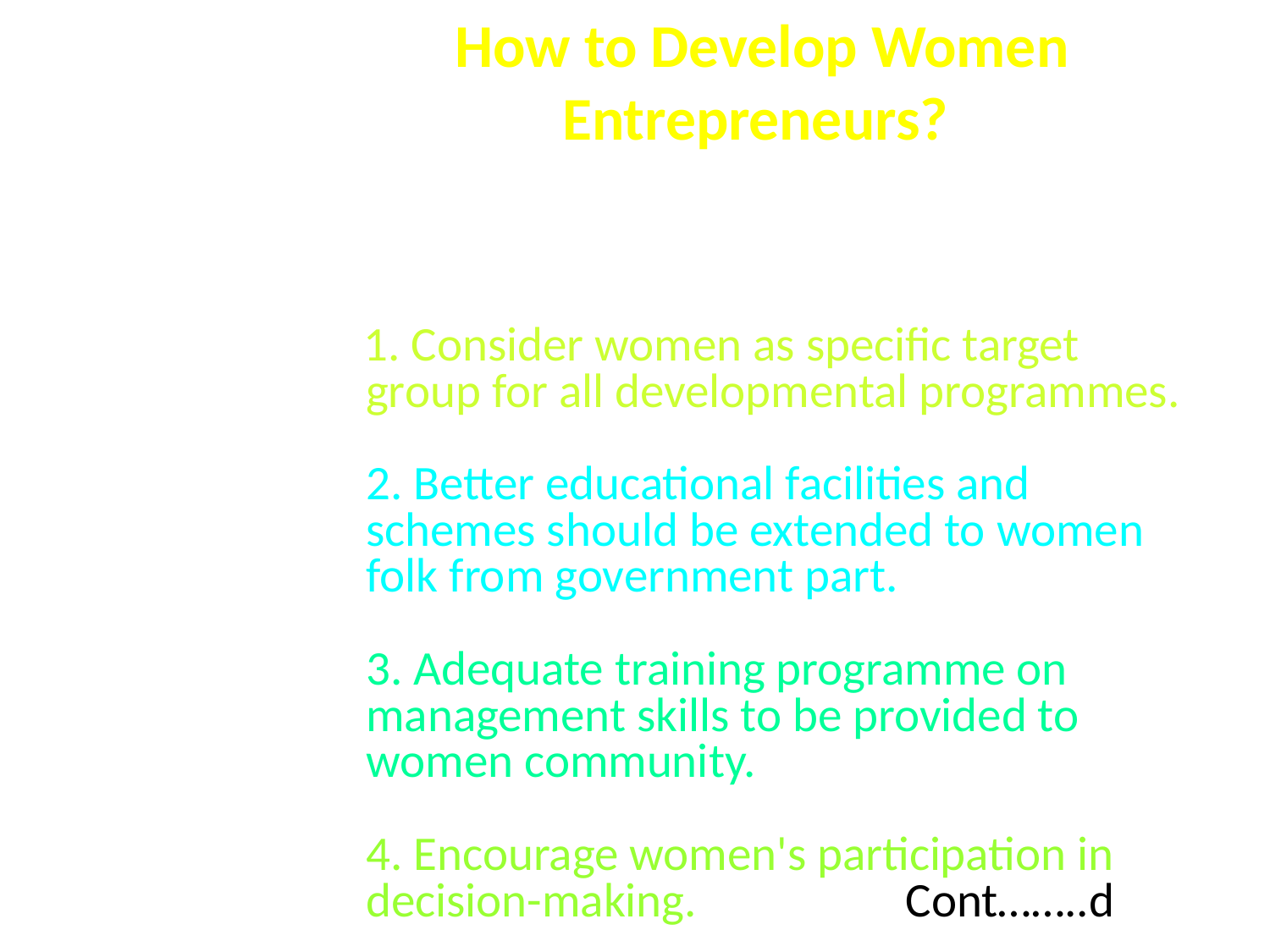

# How to Develop Women Entrepreneurs?
    1. Consider women as specific target group for all developmental programmes.
2. Better educational facilities and schemes should be extended to women folk from government part.
3. Adequate training programme on management skills to be provided to women community.
4. Encourage women's participation in decision-making.                   Cont……..d